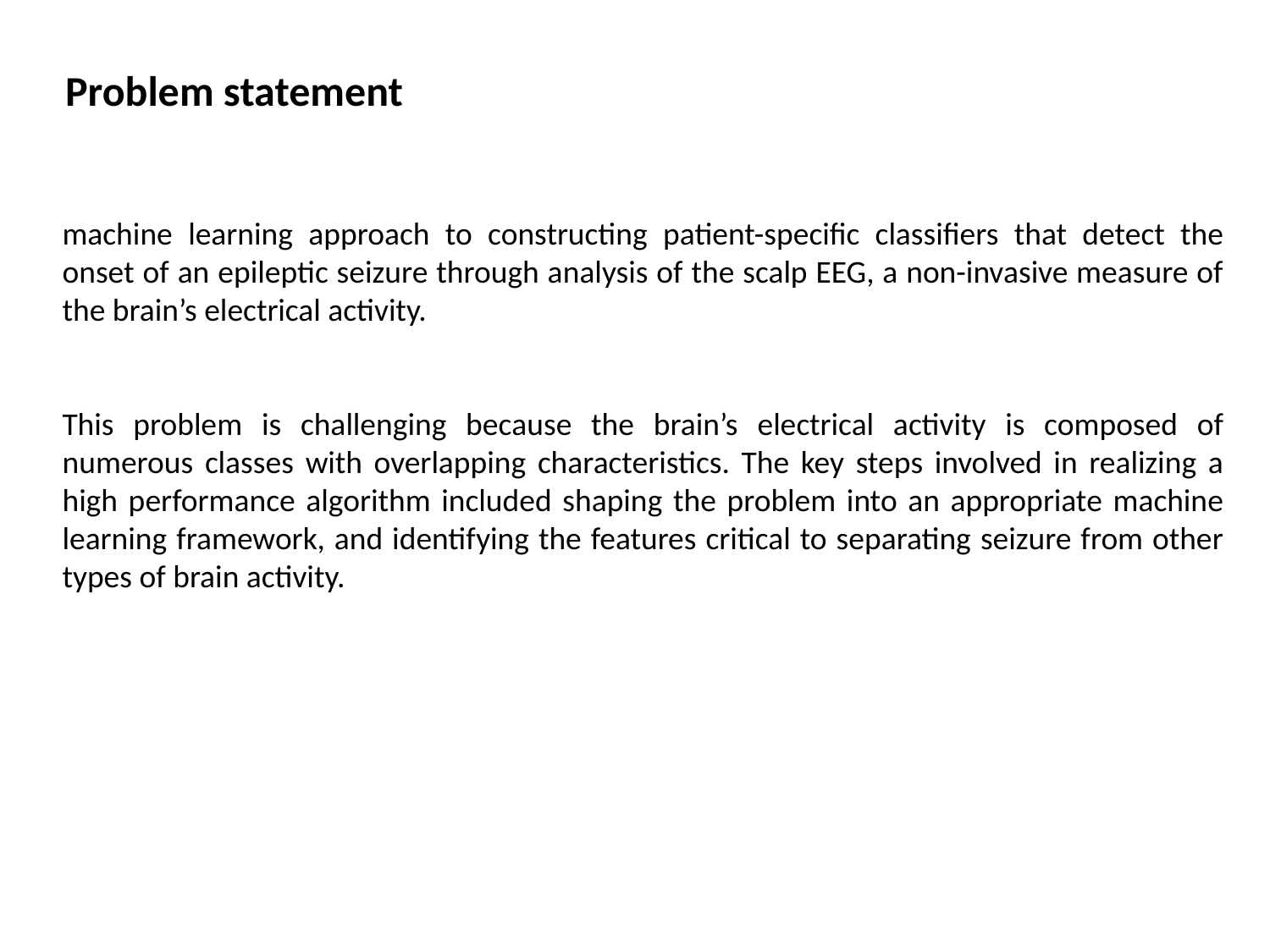

Problem statement
machine learning approach to constructing patient-specific classifiers that detect the onset of an epileptic seizure through analysis of the scalp EEG, a non-invasive measure of the brain’s electrical activity.

This problem is challenging because the brain’s electrical activity is composed of numerous classes with overlapping characteristics. The key steps involved in realizing a high performance algorithm included shaping the problem into an appropriate machine learning framework, and identifying the features critical to separating seizure from other types of brain activity.